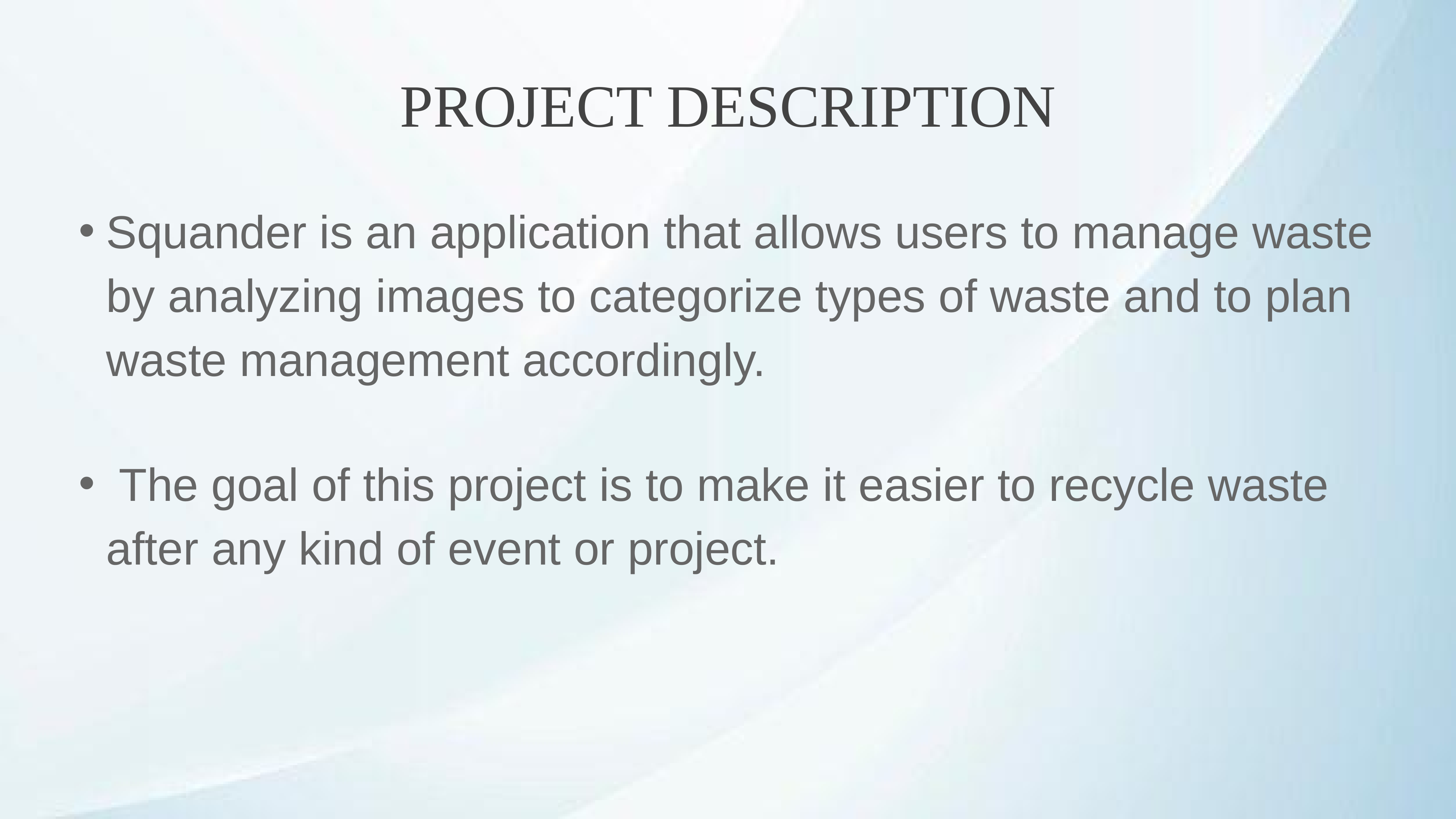

# PROJECT DESCRIPTION
Squander is an application that allows users to manage waste by analyzing images to categorize types of waste and to plan waste management accordingly.

 The goal of this project is to make it easier to recycle waste after any kind of event or project.